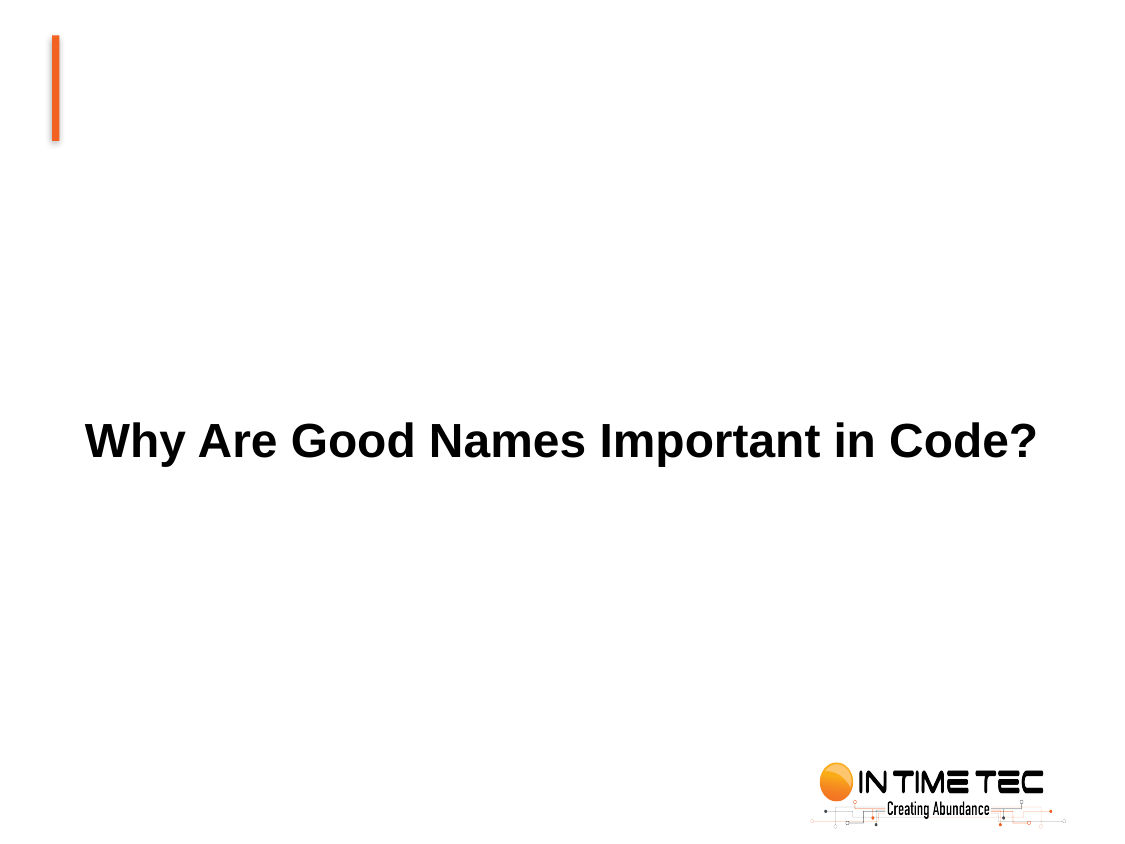

Why Are Good Names Important in Code?